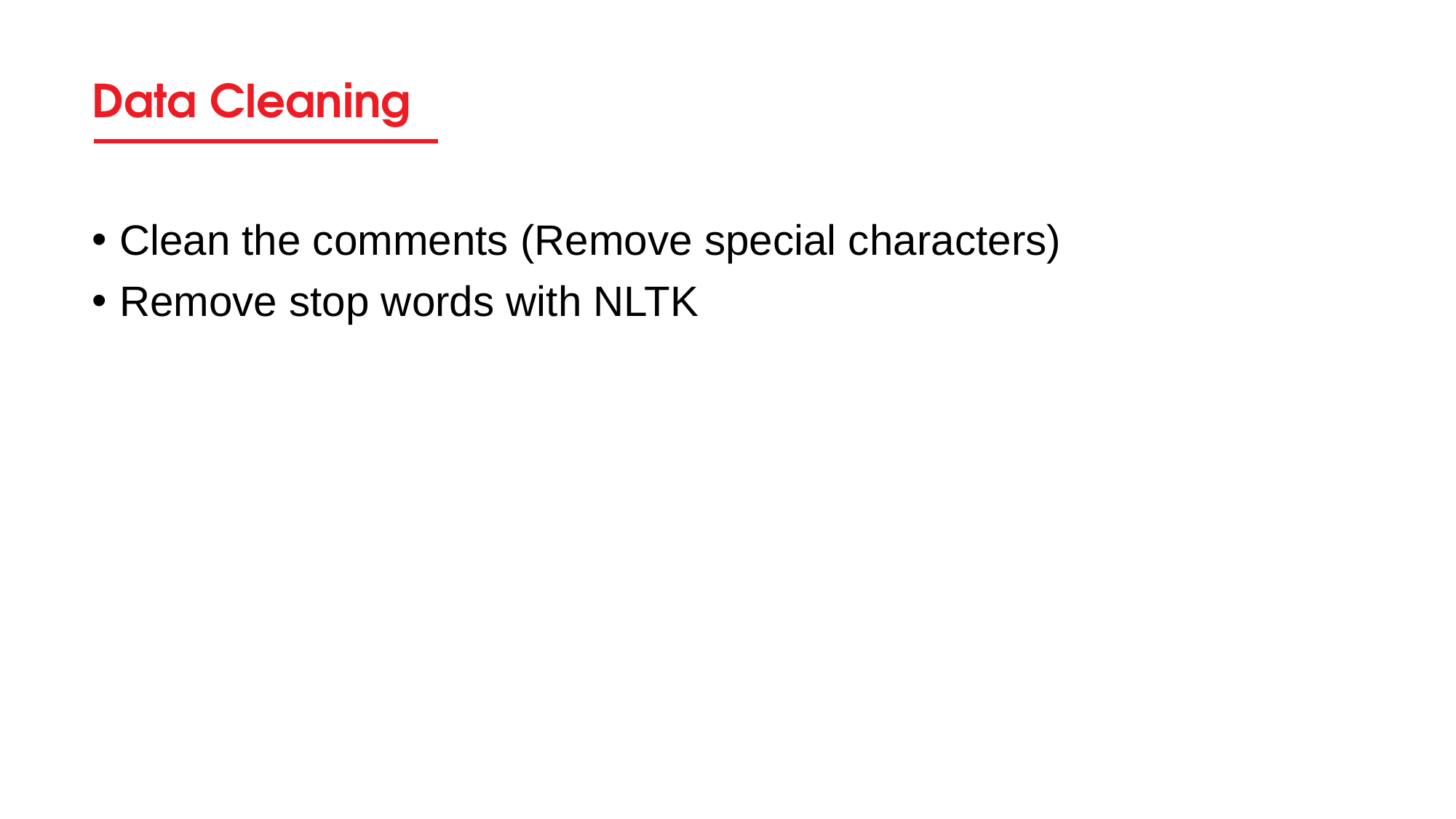

# Data Cleaning
Clean the comments (Remove special characters)
Remove stop words with NLTK